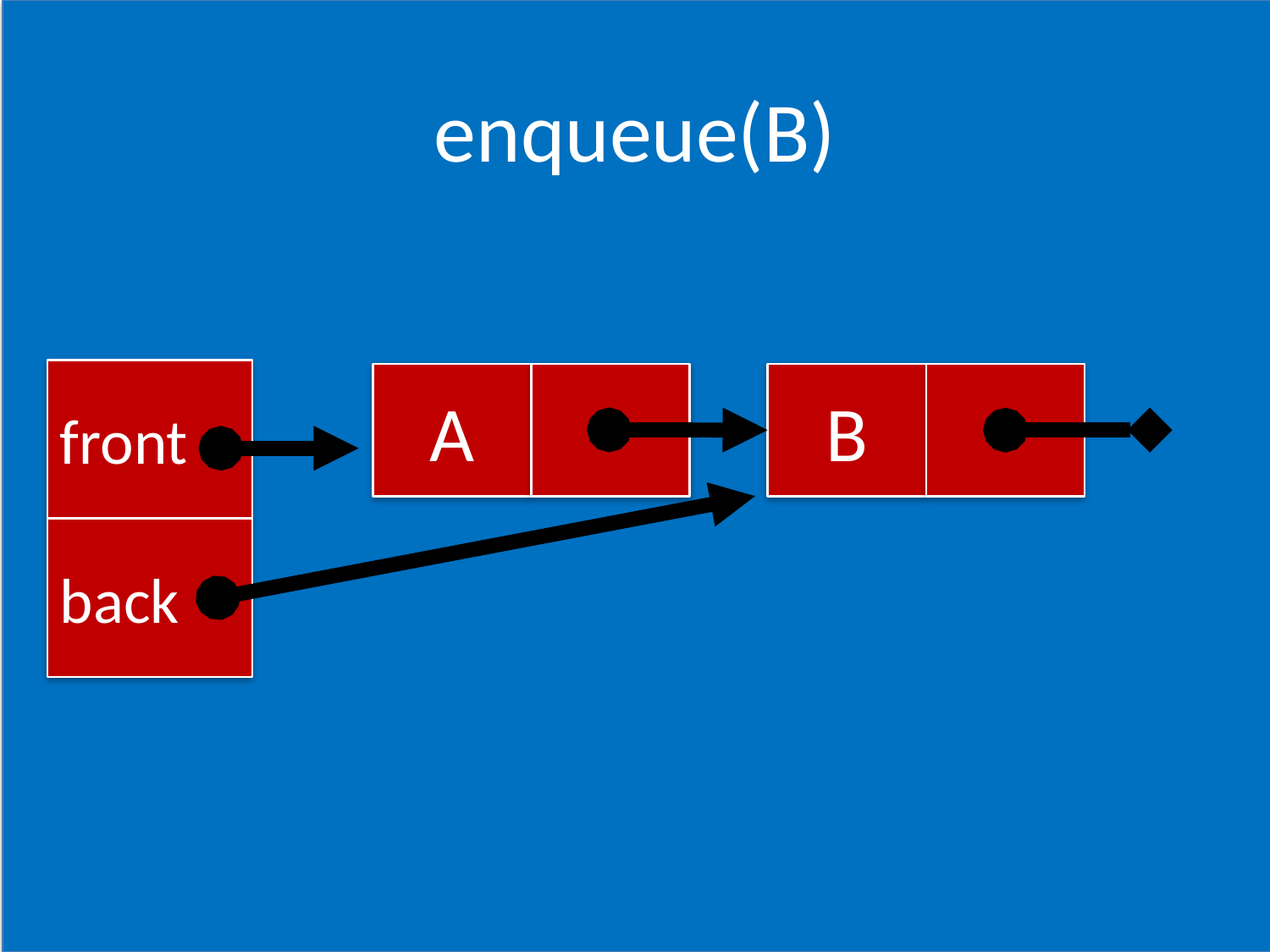

# enqueue(B)
front
A

B

back
CSCI 1102 Computer Science 2